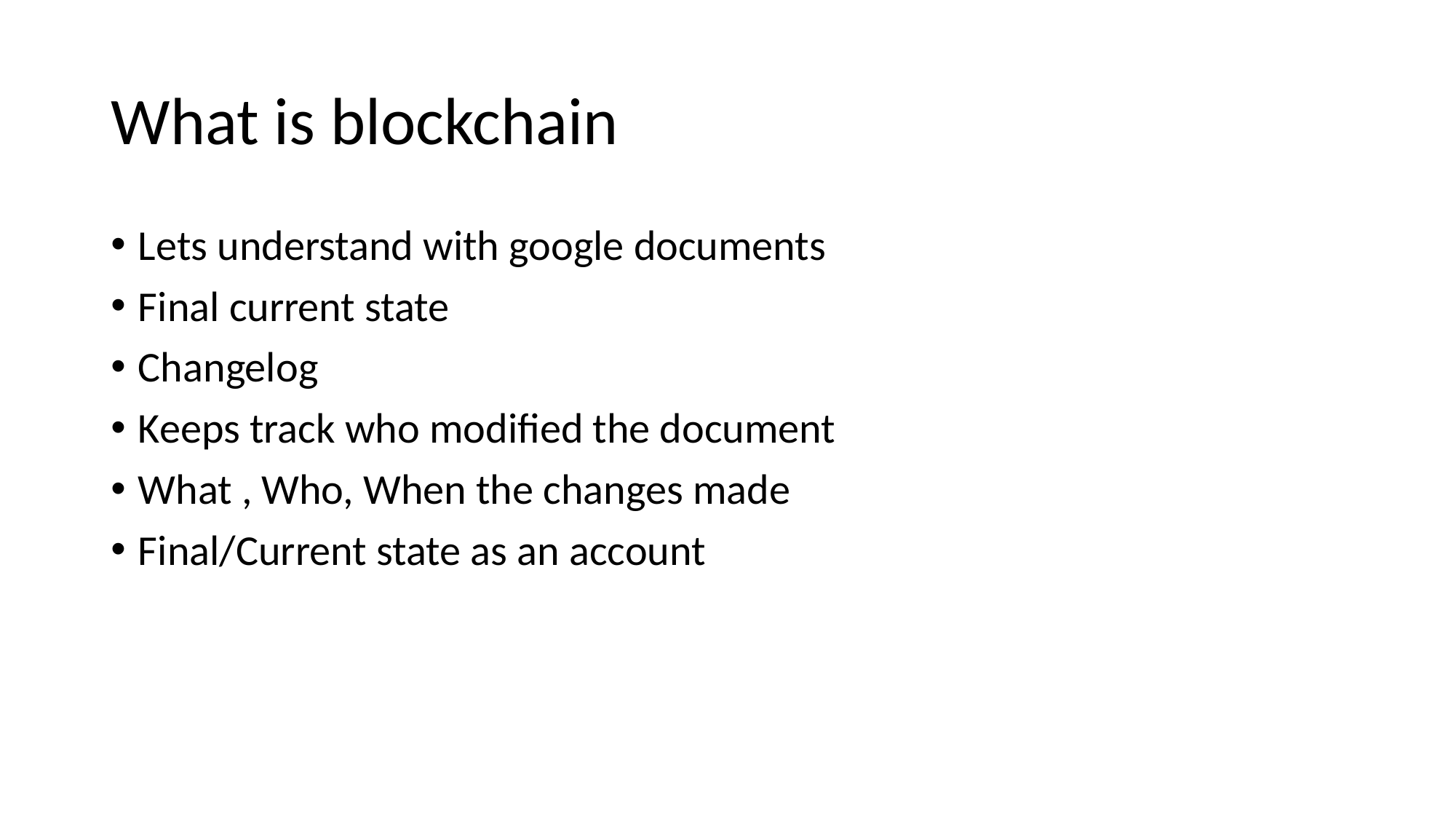

# What is blockchain
Lets understand with google documents
Final current state
Changelog
Keeps track who modified the document
What , Who, When the changes made
Final/Current state as an account